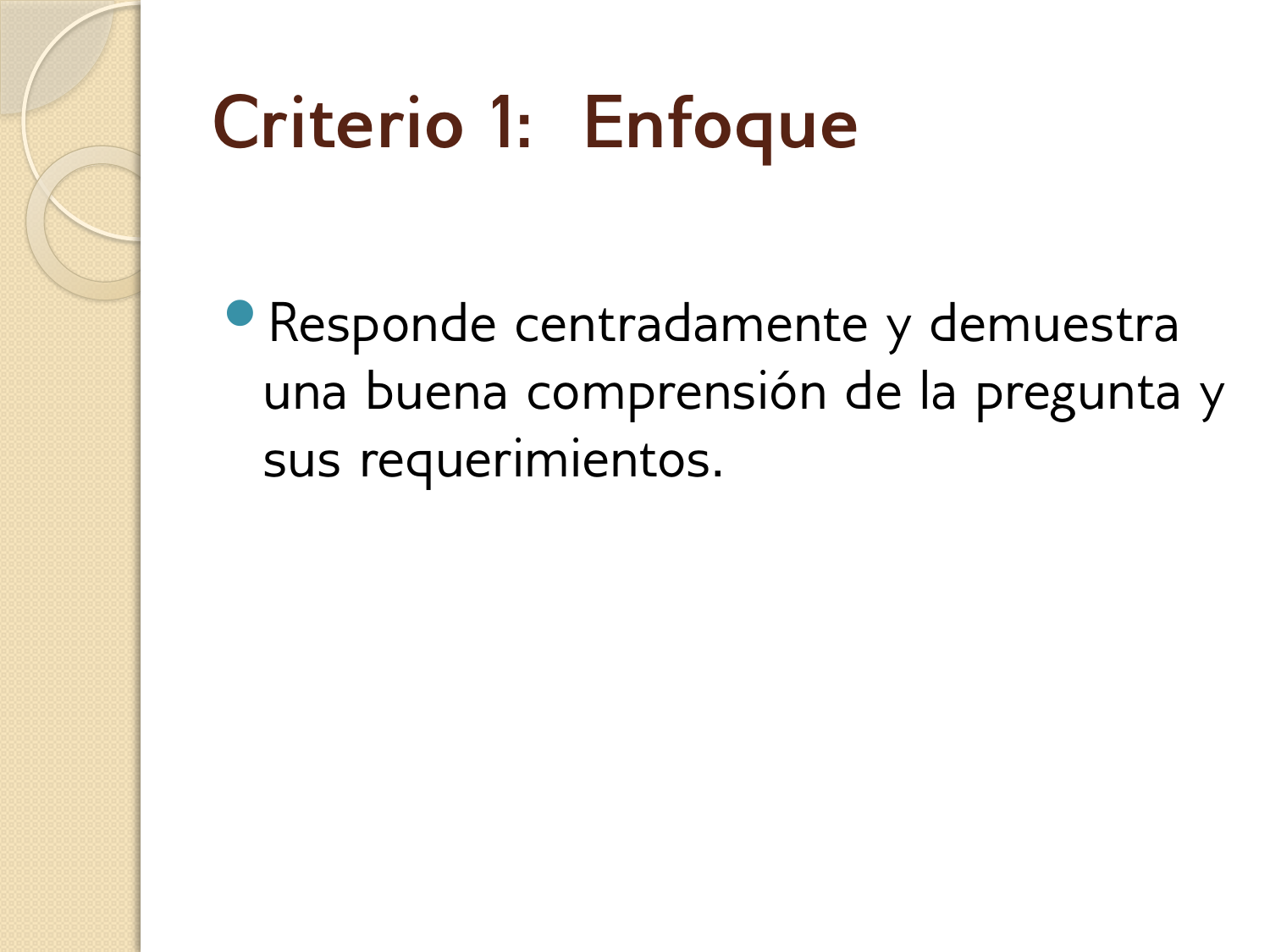

# Criterio 1:  Enfoque

Responde centradamente y demuestra una buena comprensión de la pregunta y sus requerimientos.